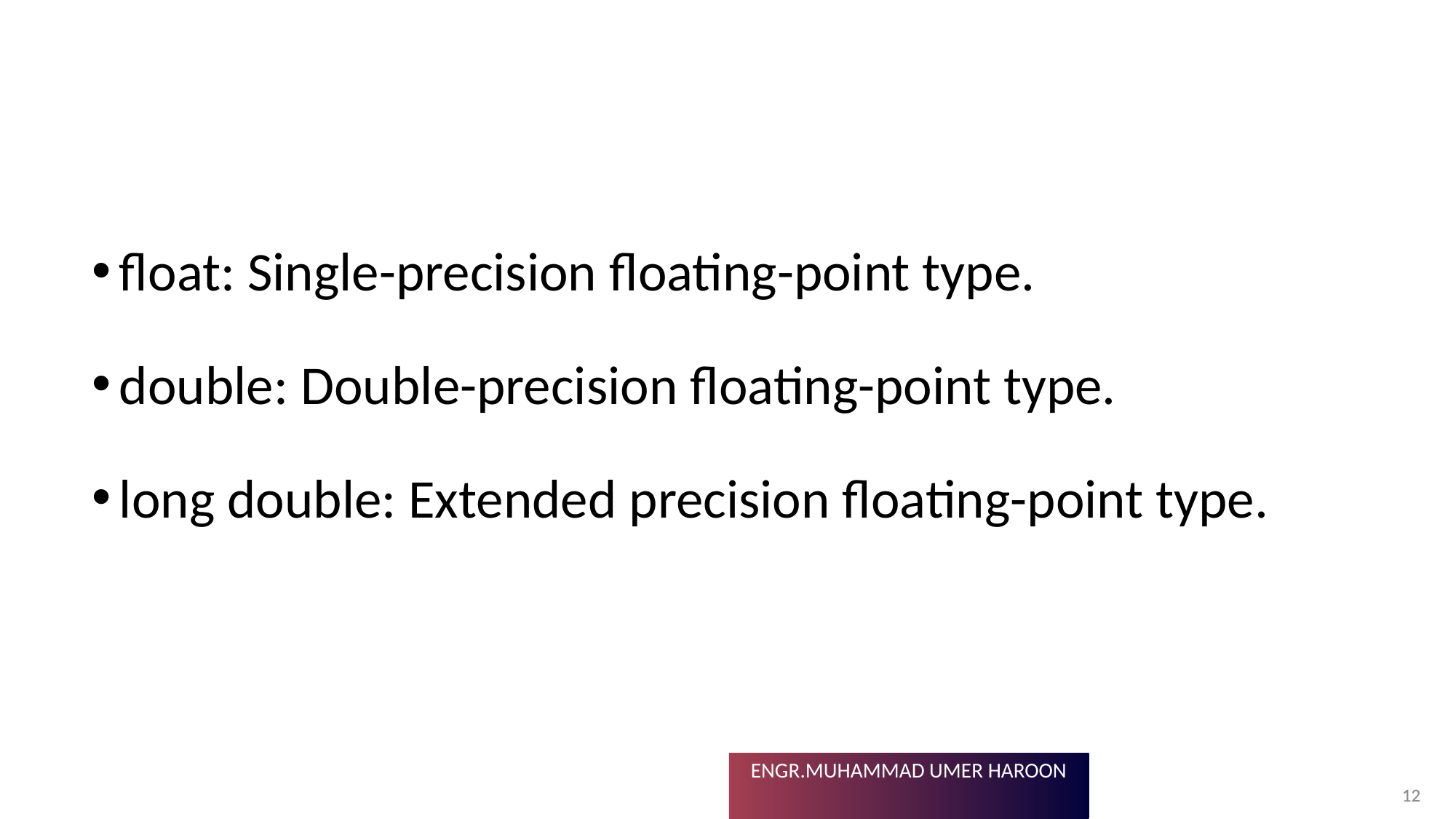

#
float: Single-precision floating-point type.
double: Double-precision floating-point type.
long double: Extended precision floating-point type.
12